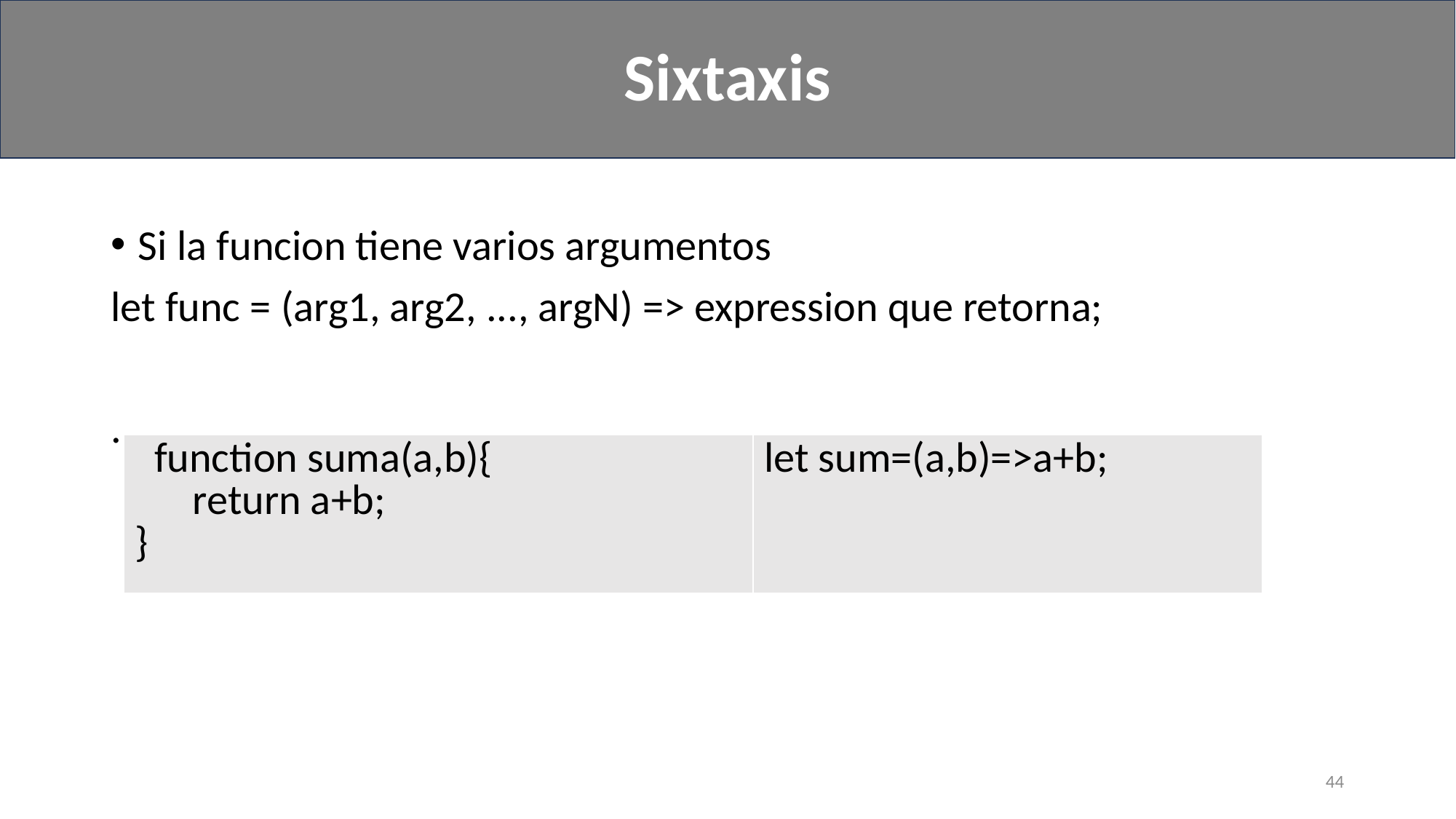

Sixtaxis
#
Si la funcion tiene varios argumentos
let func = (arg1, arg2, ..., argN) => expression que retorna;

.
| function suma(a,b){ return a+b; } | let sum=(a,b)=>a+b; |
| --- | --- |
44